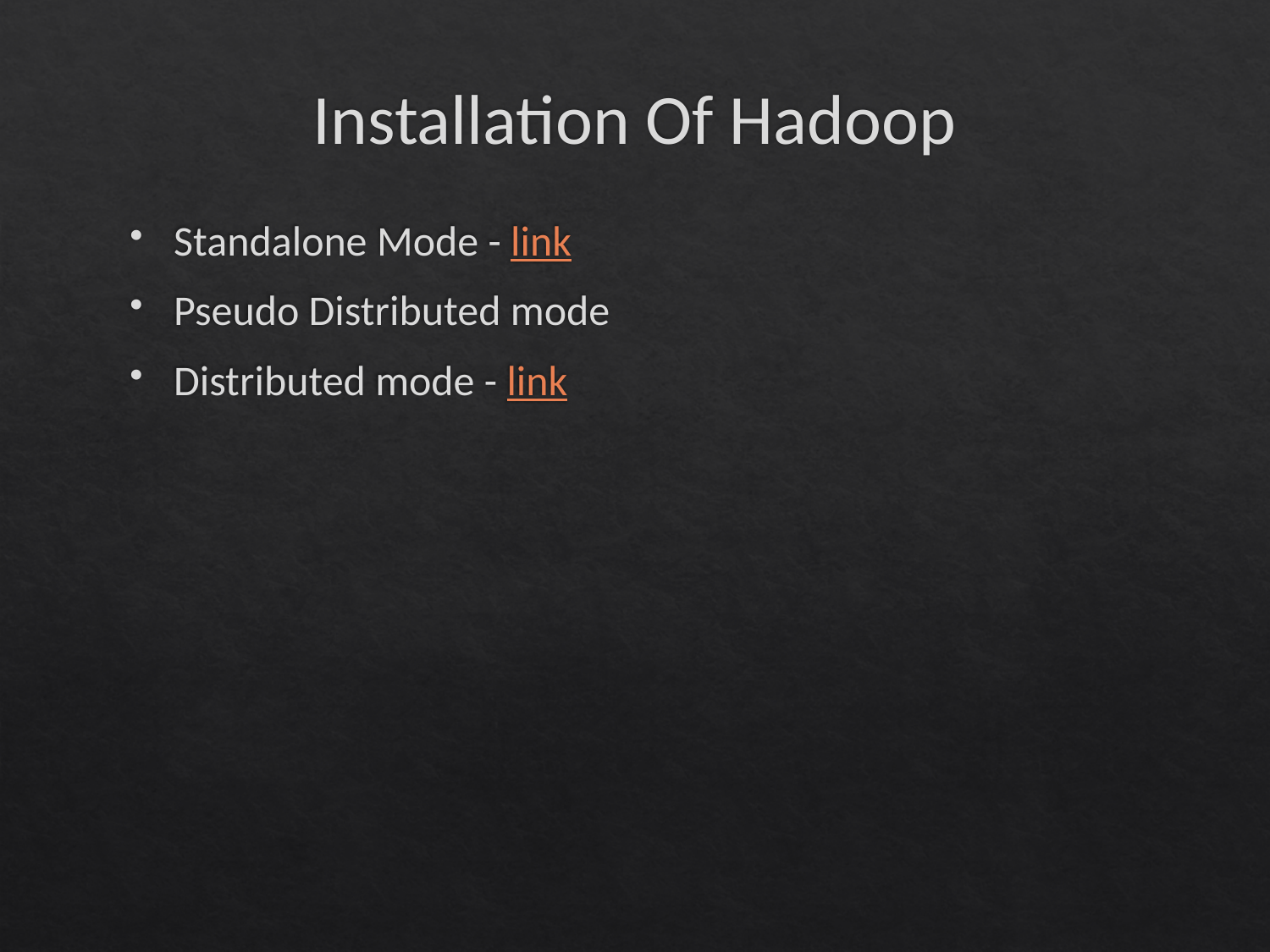

# Installation Of Hadoop
Standalone Mode - link
Pseudo Distributed mode
Distributed mode - link